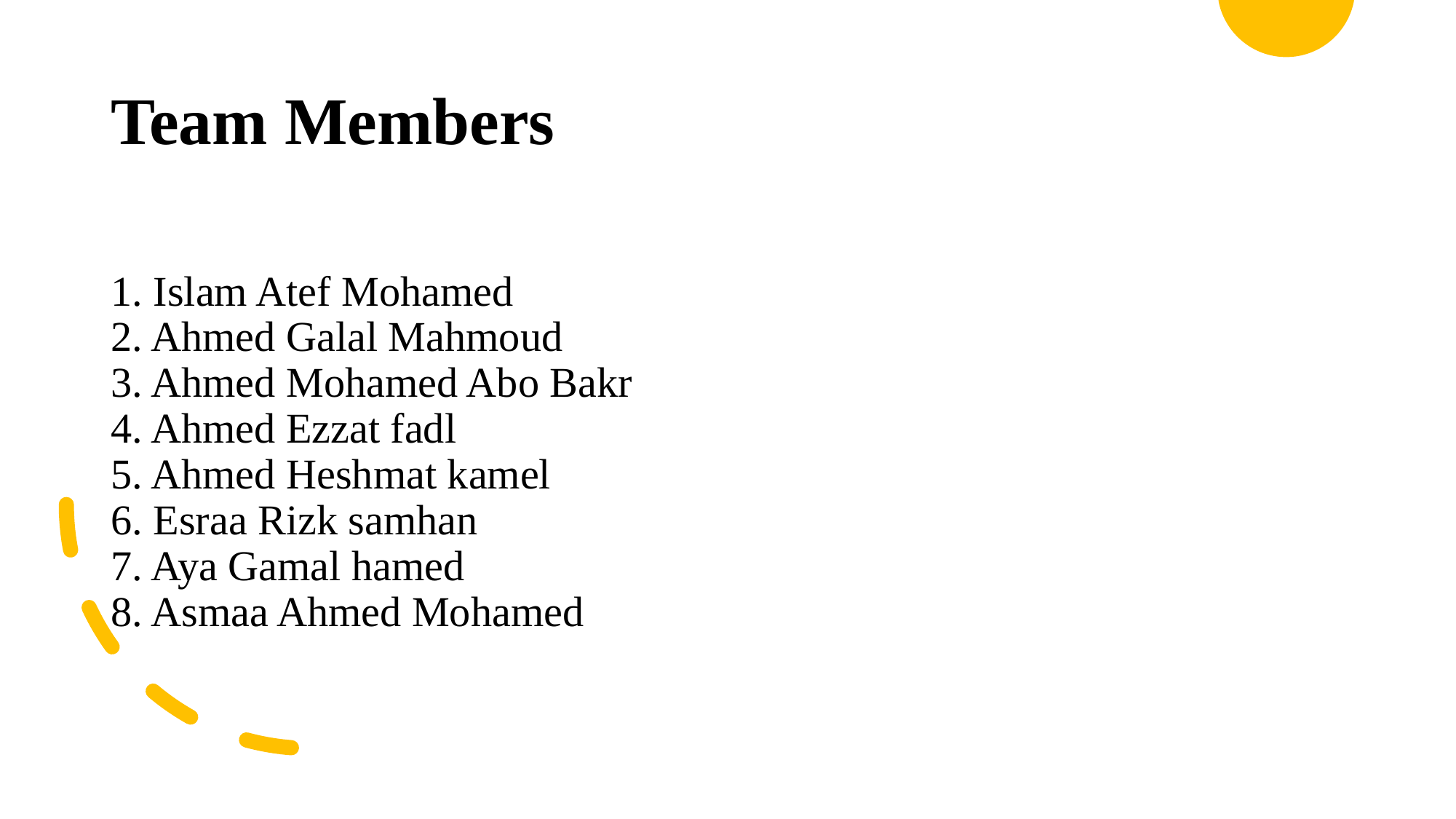

# Team Members
1. Islam Atef Mohamed
2. Ahmed Galal Mahmoud
3. Ahmed Mohamed Abo Bakr
4. Ahmed Ezzat fadl
5. Ahmed Heshmat kamel
6. Esraa Rizk samhan
7. Aya Gamal hamed
8. Asmaa Ahmed Mohamed